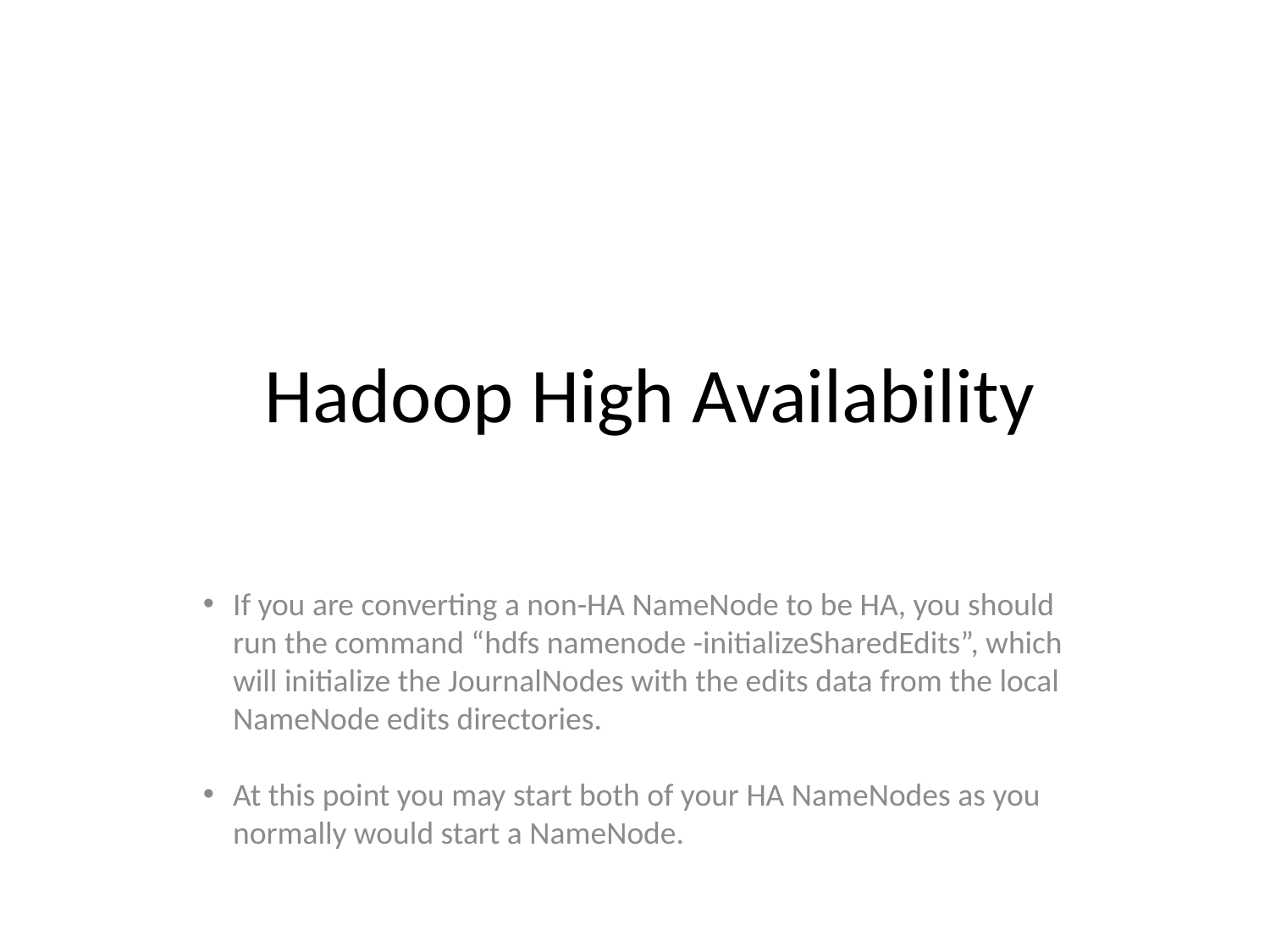

Hadoop High Availability

If you are converting a non-HA NameNode to be HA, you should run the command “hdfs namenode -initializeSharedEdits”, which will initialize the JournalNodes with the edits data from the local NameNode edits directories.

At this point you may start both of your HA NameNodes as you normally would start a NameNode.